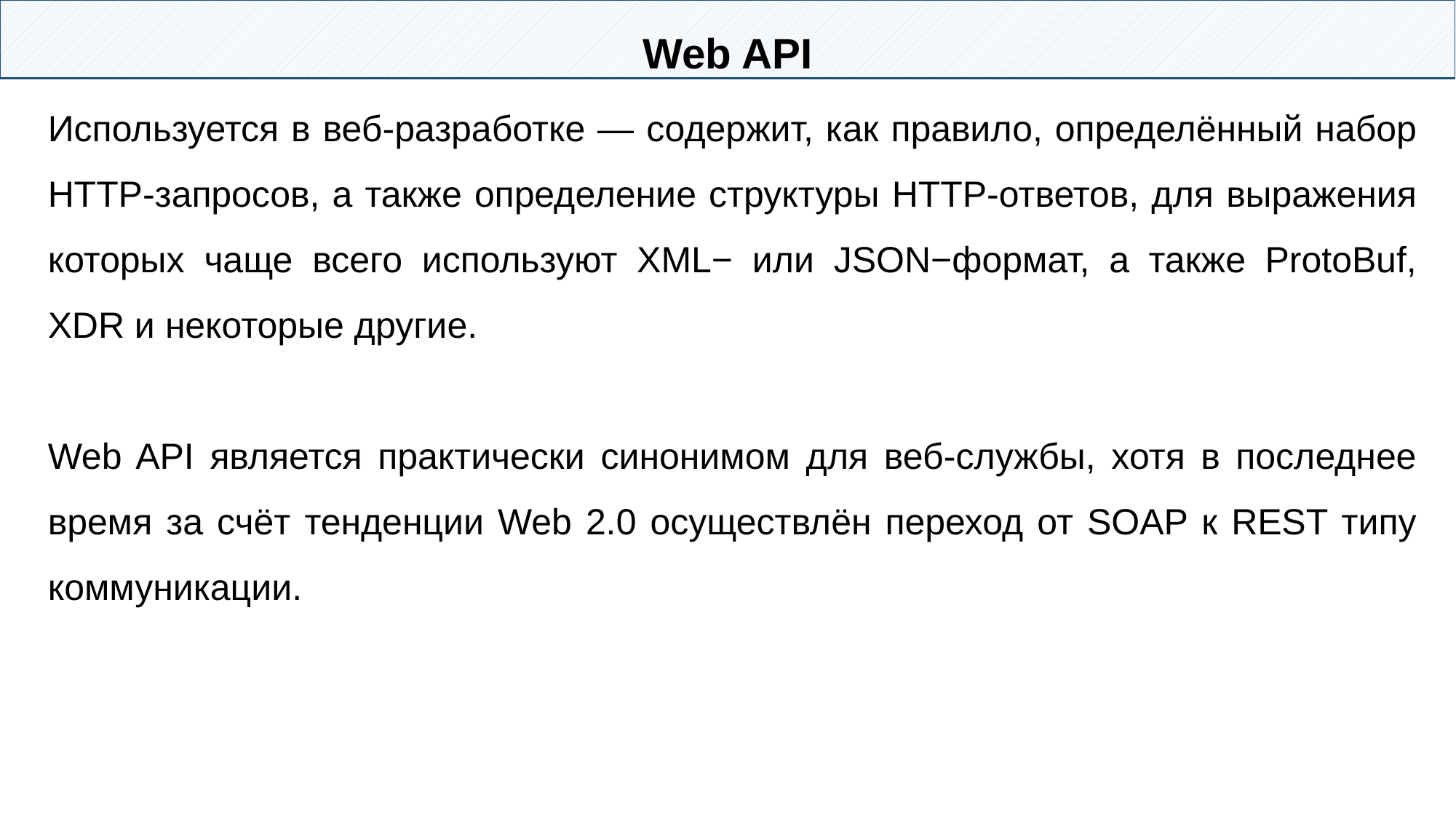

Web API
Используется в веб-разработке — содержит, как правило, определённый набор HTTP-запросов, а также определение структуры HTTP-ответов, для выражения которых чаще всего используют XML− или JSON−формат, а также ProtoBuf, XDR и некоторые другие.

Web API является практически синонимом для веб-службы, хотя в последнее время за счёт тенденции Web 2.0 осуществлён переход от SOAP к REST типу коммуникации.